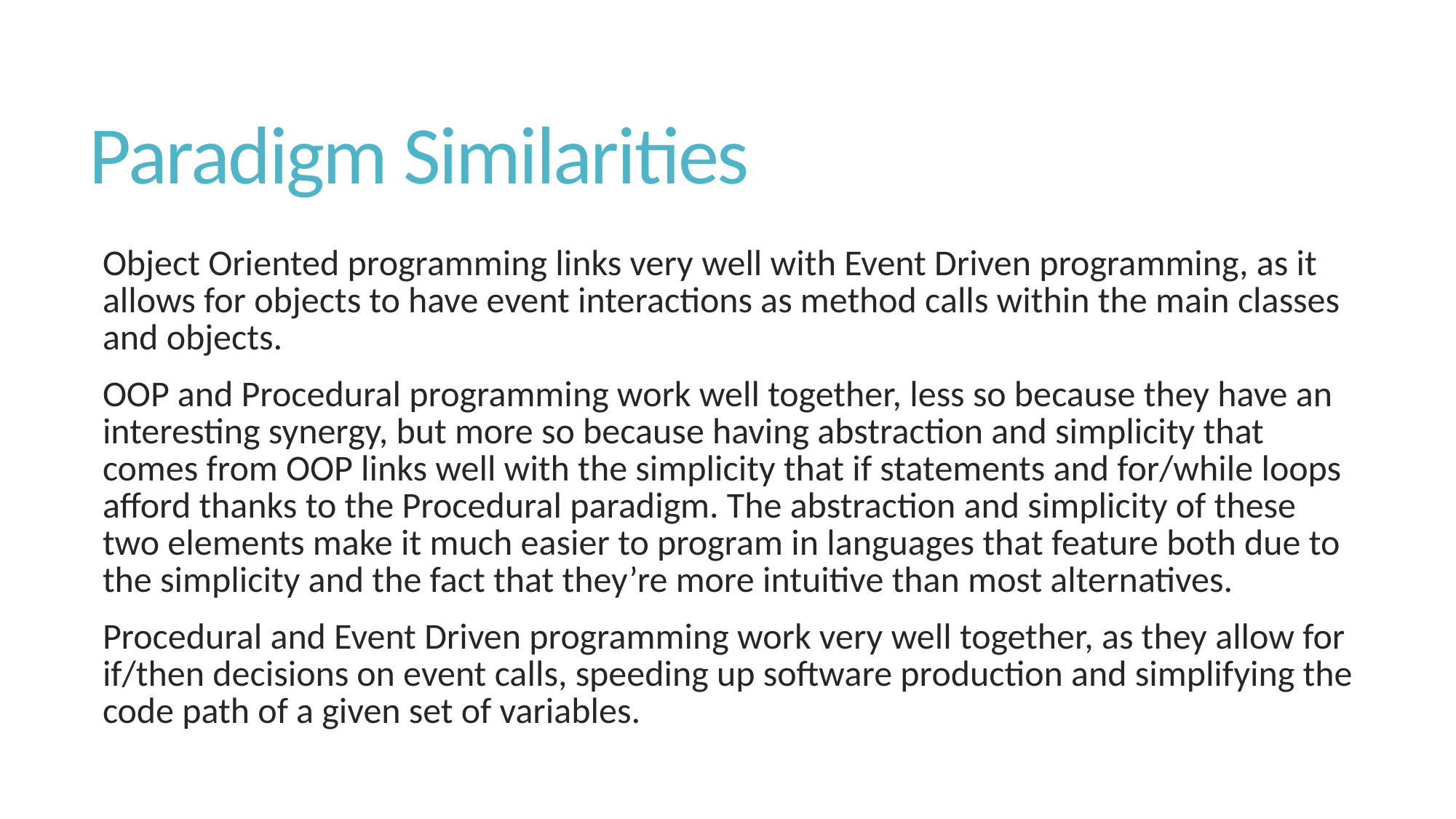

# Paradigm Similarities
Object Oriented programming links very well with Event Driven programming, as it allows for objects to have event interactions as method calls within the main classes and objects.
OOP and Procedural programming work well together, less so because they have an interesting synergy, but more so because having abstraction and simplicity that comes from OOP links well with the simplicity that if statements and for/while loops afford thanks to the Procedural paradigm. The abstraction and simplicity of these two elements make it much easier to program in languages that feature both due to the simplicity and the fact that they’re more intuitive than most alternatives.
Procedural and Event Driven programming work very well together, as they allow for if/then decisions on event calls, speeding up software production and simplifying the code path of a given set of variables.